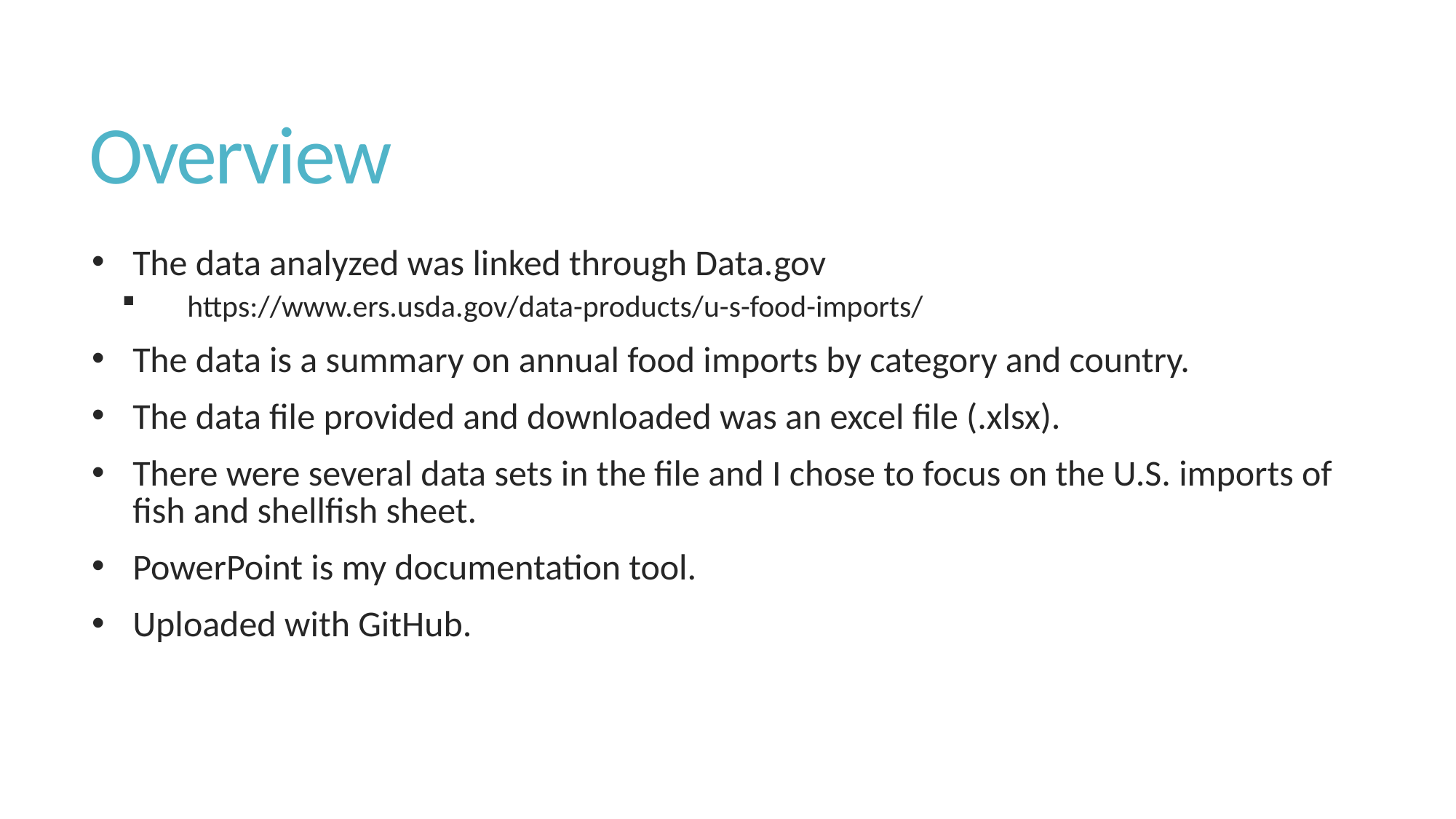

# Overview
The data analyzed was linked through Data.gov
https://www.ers.usda.gov/data-products/u-s-food-imports/
The data is a summary on annual food imports by category and country.
The data file provided and downloaded was an excel file (.xlsx).
There were several data sets in the file and I chose to focus on the U.S. imports of fish and shellfish sheet.
PowerPoint is my documentation tool.
Uploaded with GitHub.